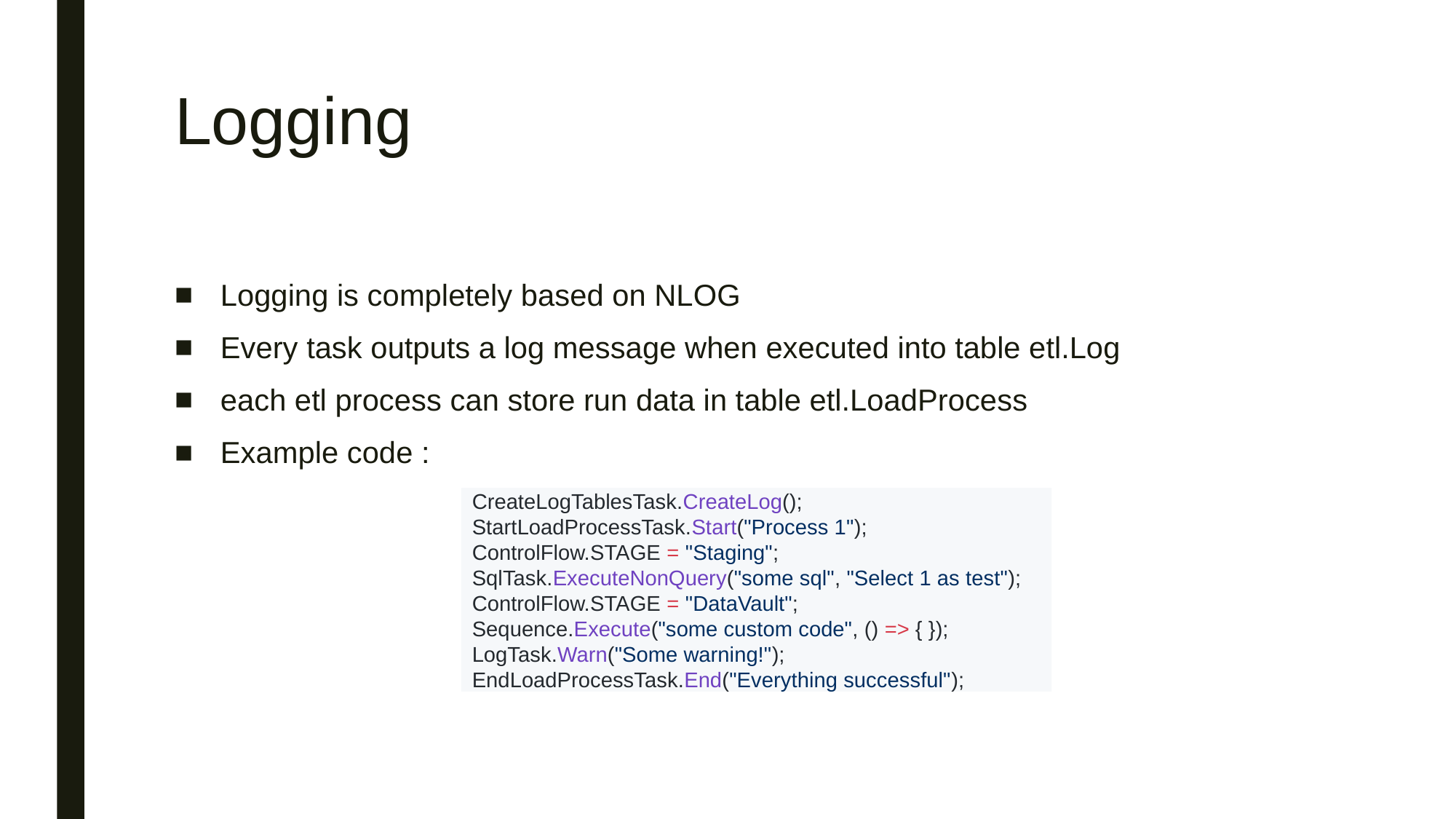

# Logging
Logging is completely based on NLOG
Every task outputs a log message when executed into table etl.Log
each etl process can store run data in table etl.LoadProcess
Example code :
CreateLogTablesTask.CreateLog();
StartLoadProcessTask.Start("Process 1");
ControlFlow.STAGE = "Staging";
SqlTask.ExecuteNonQuery("some sql", "Select 1 as test");
ControlFlow.STAGE = "DataVault";
Sequence.Execute("some custom code", () => { });
LogTask.Warn("Some warning!");
EndLoadProcessTask.End("Everything successful");